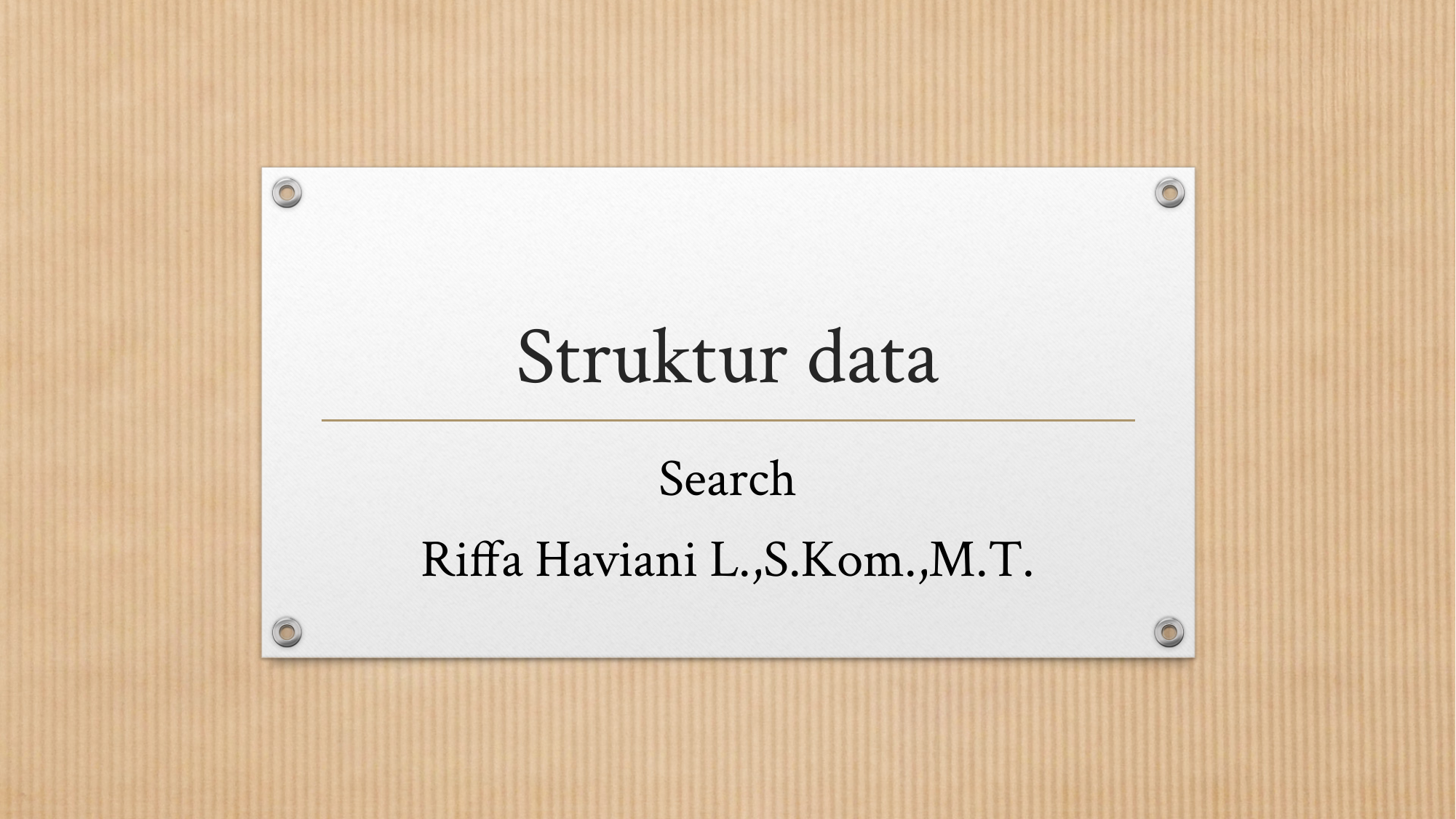

# Struktur data
Search
Riffa Haviani L.,S.Kom.,M.T.